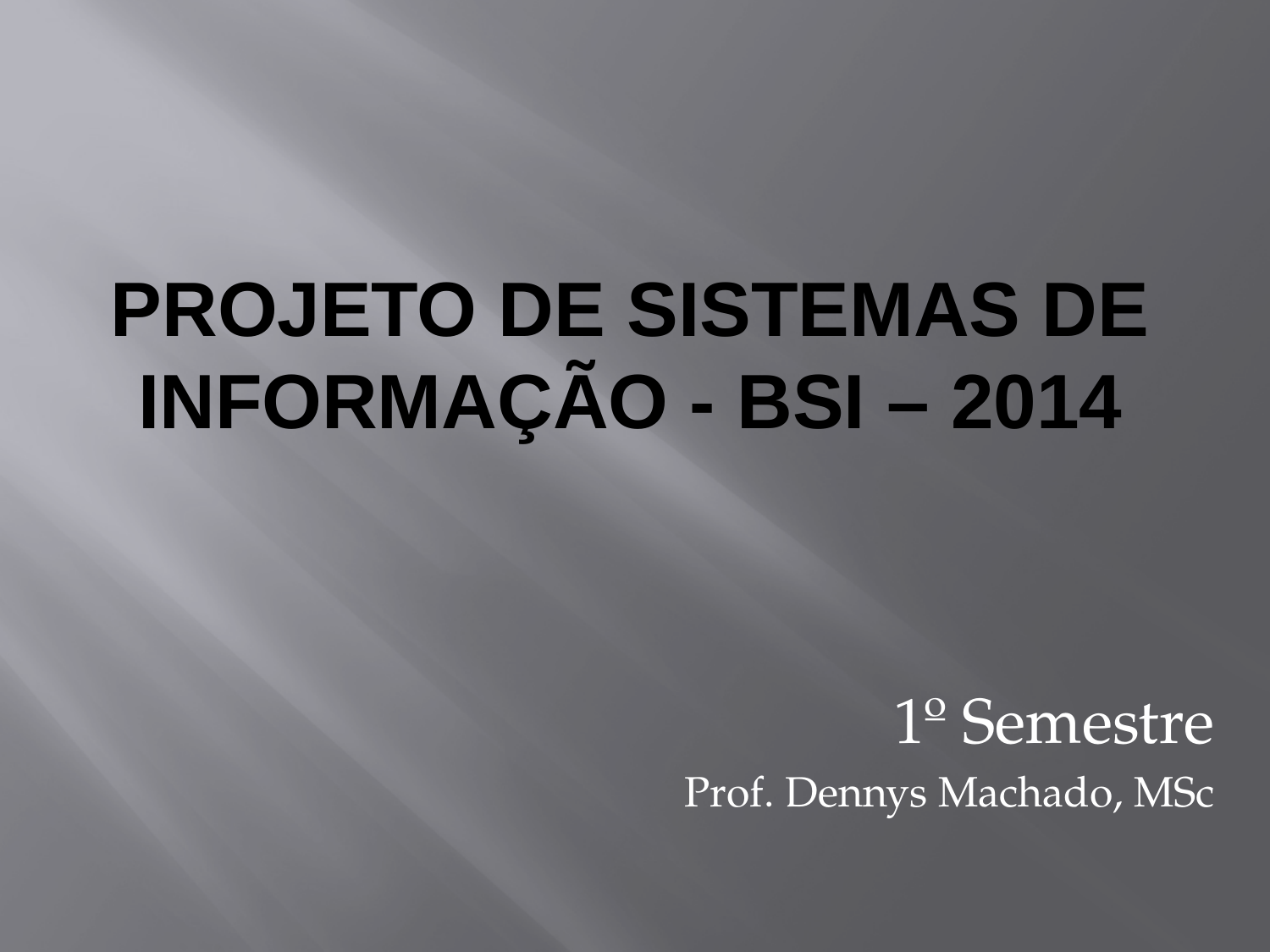

# Projeto de Sistemas de Informação - BSI – 2014

1º Semestre
Prof. Dennys Machado, MSc